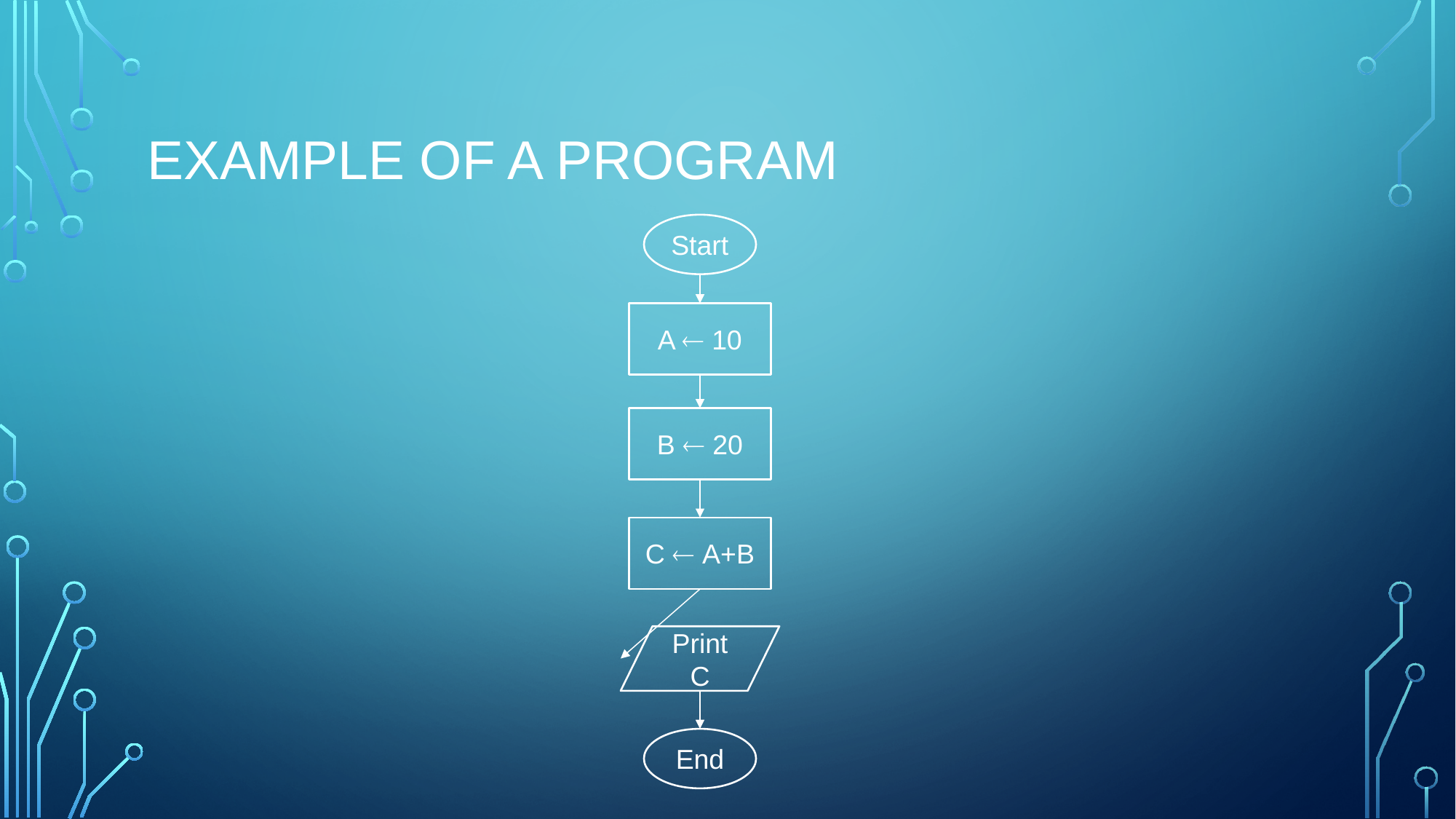

# Example of a program
Start
A ← 10
B ← 20
C ← A+B
Print C
End